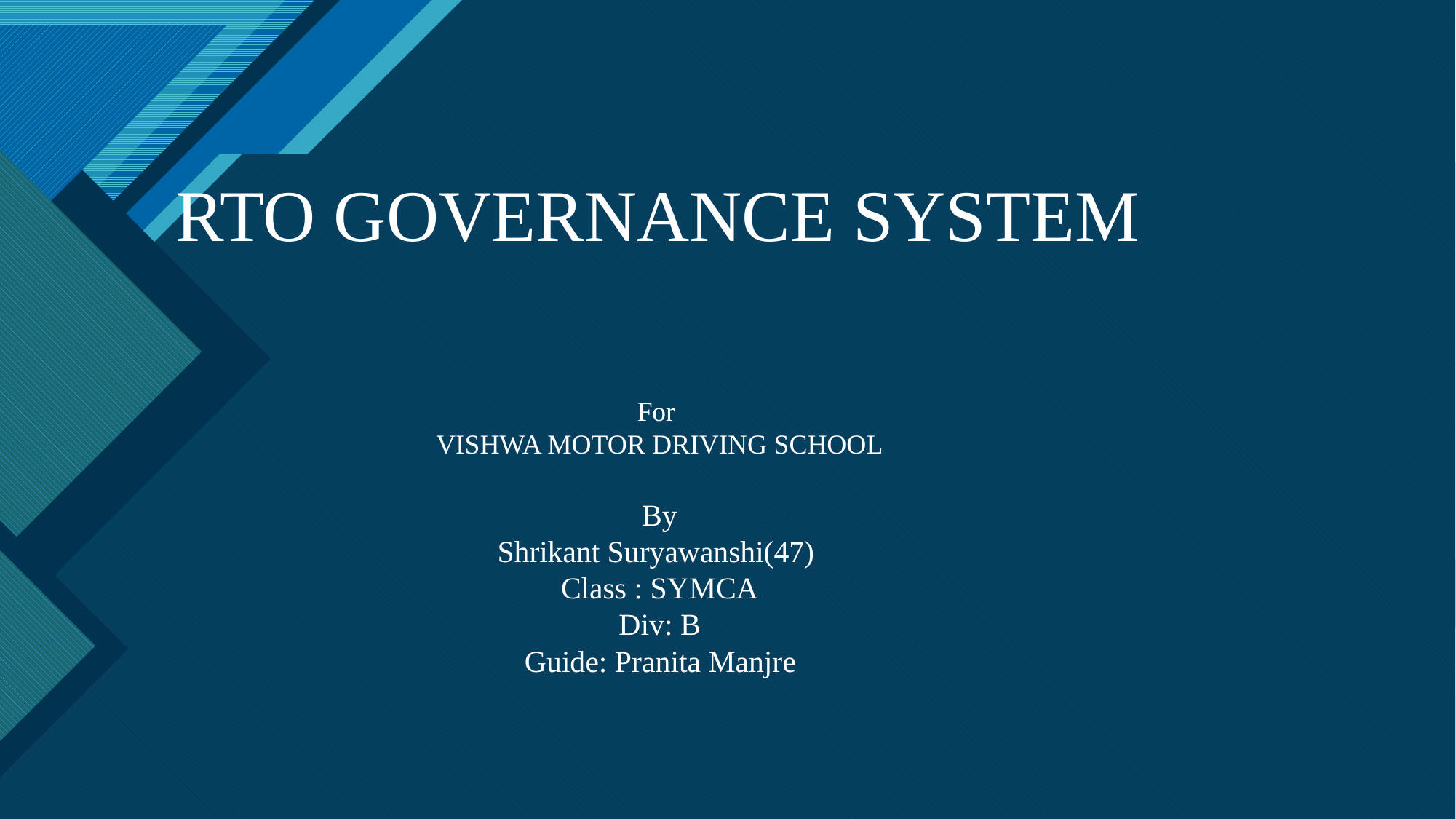

RTO GOVERNANCE SYSTEM
For
VISHWA MOTOR DRIVING SCHOOL

By
Shrikant Suryawanshi(47)
Class : SYMCA
Div: B
Guide: Pranita Manjre

#